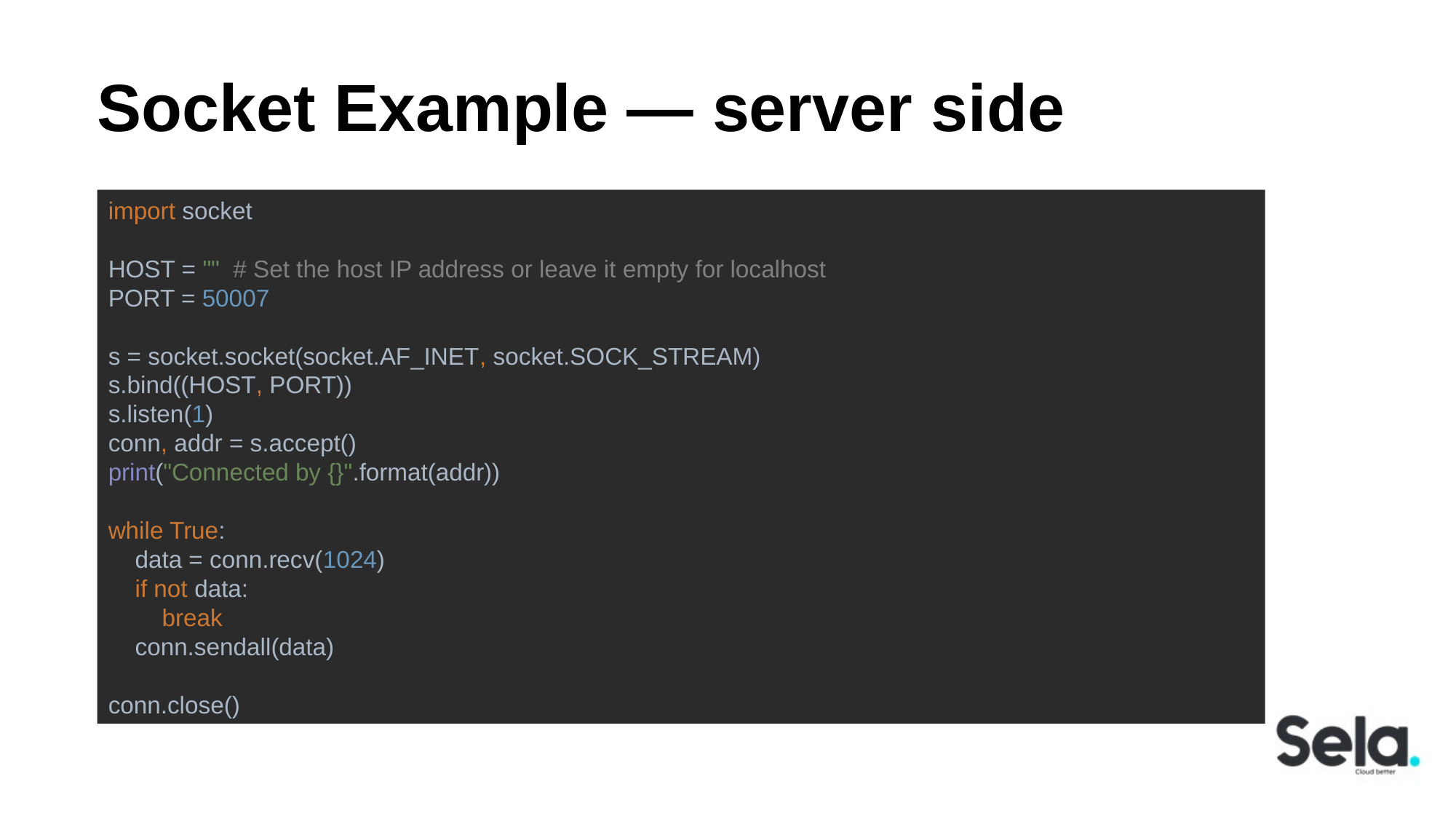

# Socket Example — server side
import socket
HOST = ""  # Set the host IP address or leave it empty for localhost
PORT = 50007
s = socket.socket(socket.AF_INET, socket.SOCK_STREAM)
s.bind((HOST, PORT))
s.listen(1)
conn, addr = s.accept()
print("Connected by {}".format(addr))
while True:
    data = conn.recv(1024)
    if not data:
        break
    conn.sendall(data)
conn.close()